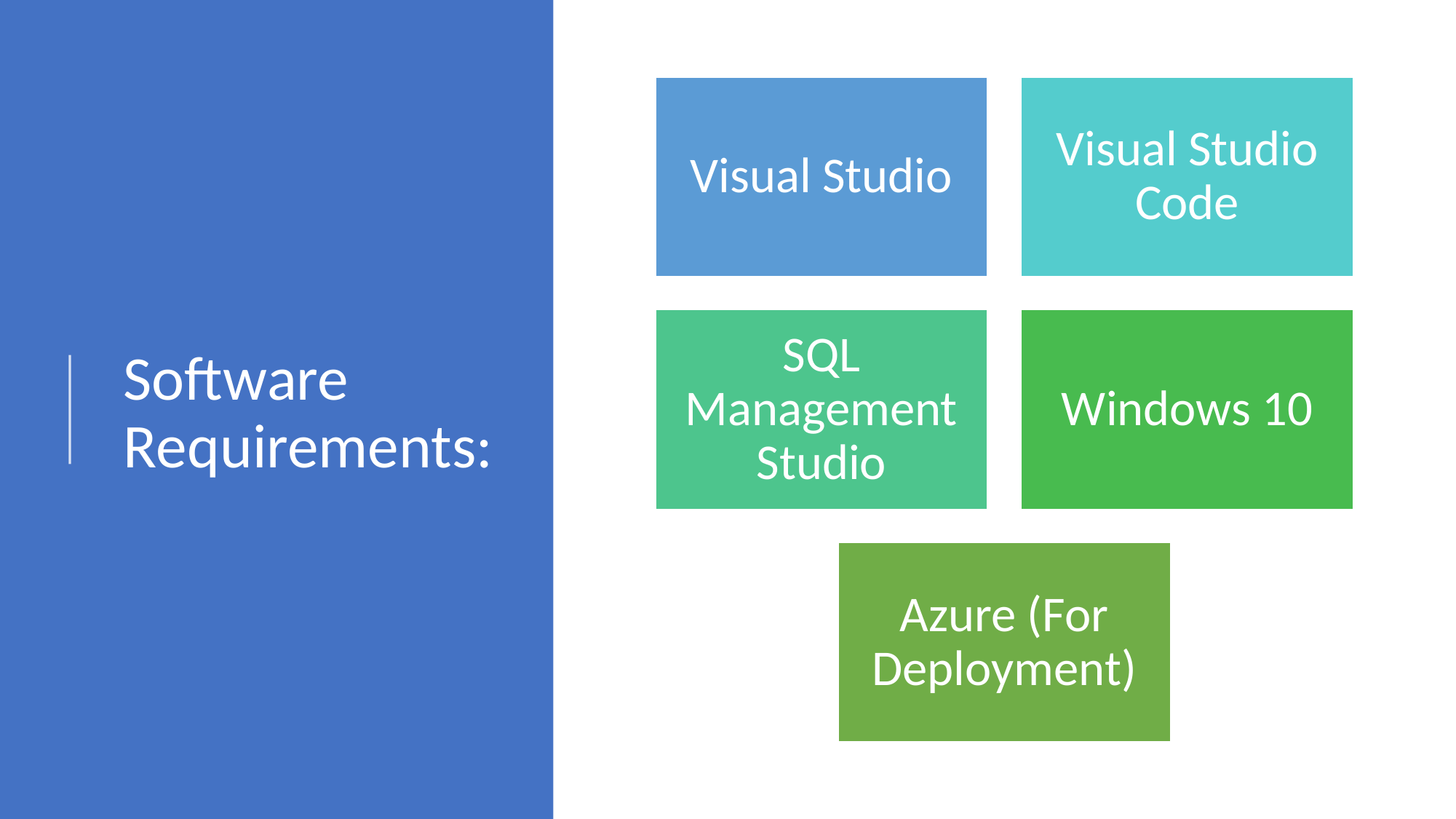

Visual Studio
Visual Studio Code
SQL Management Studio
Windows 10
Azure (For Deployment)
# Software Requirements: